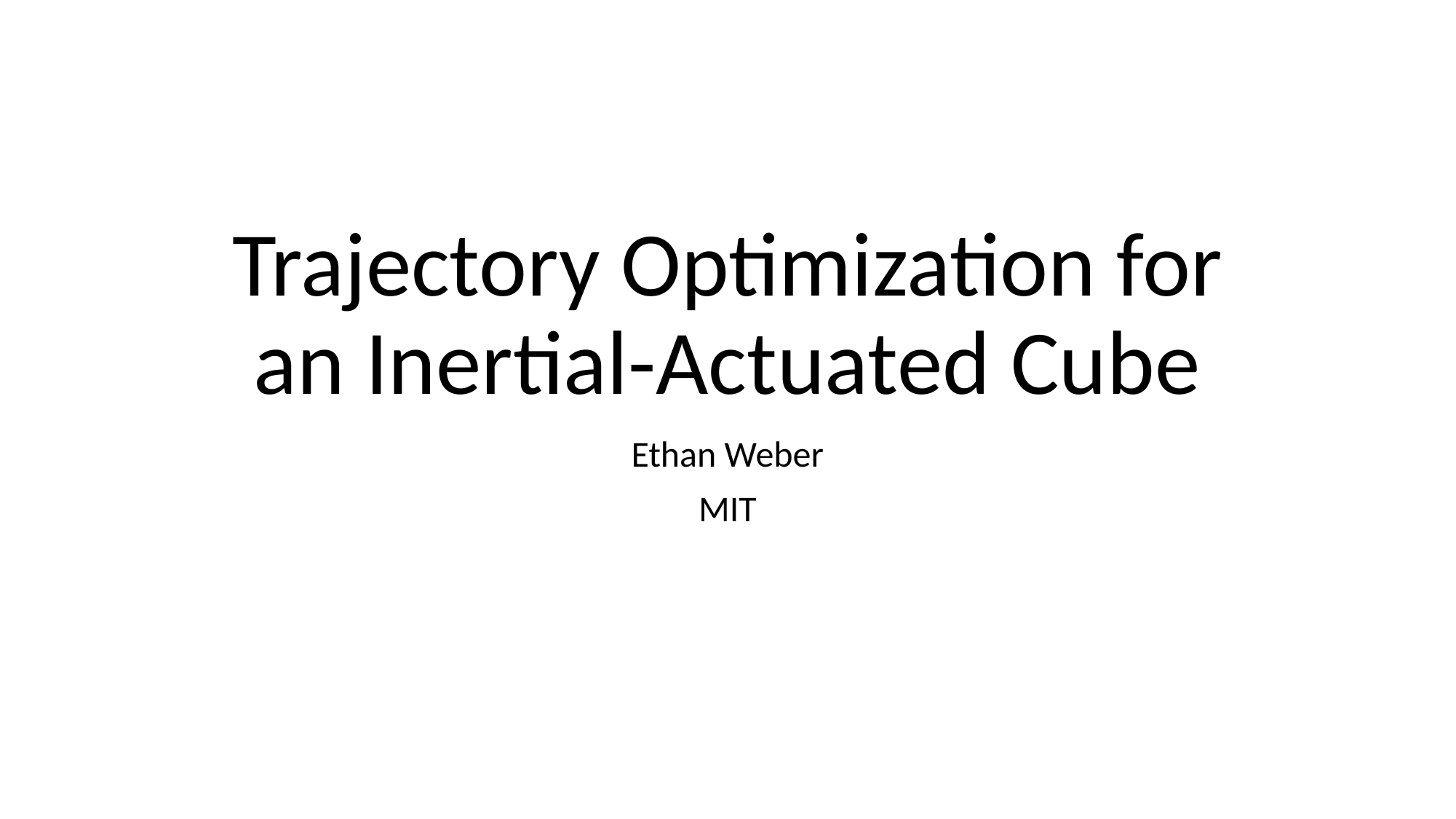

# Trajectory Optimization for an Inertial-Actuated Cube
Ethan Weber
MIT